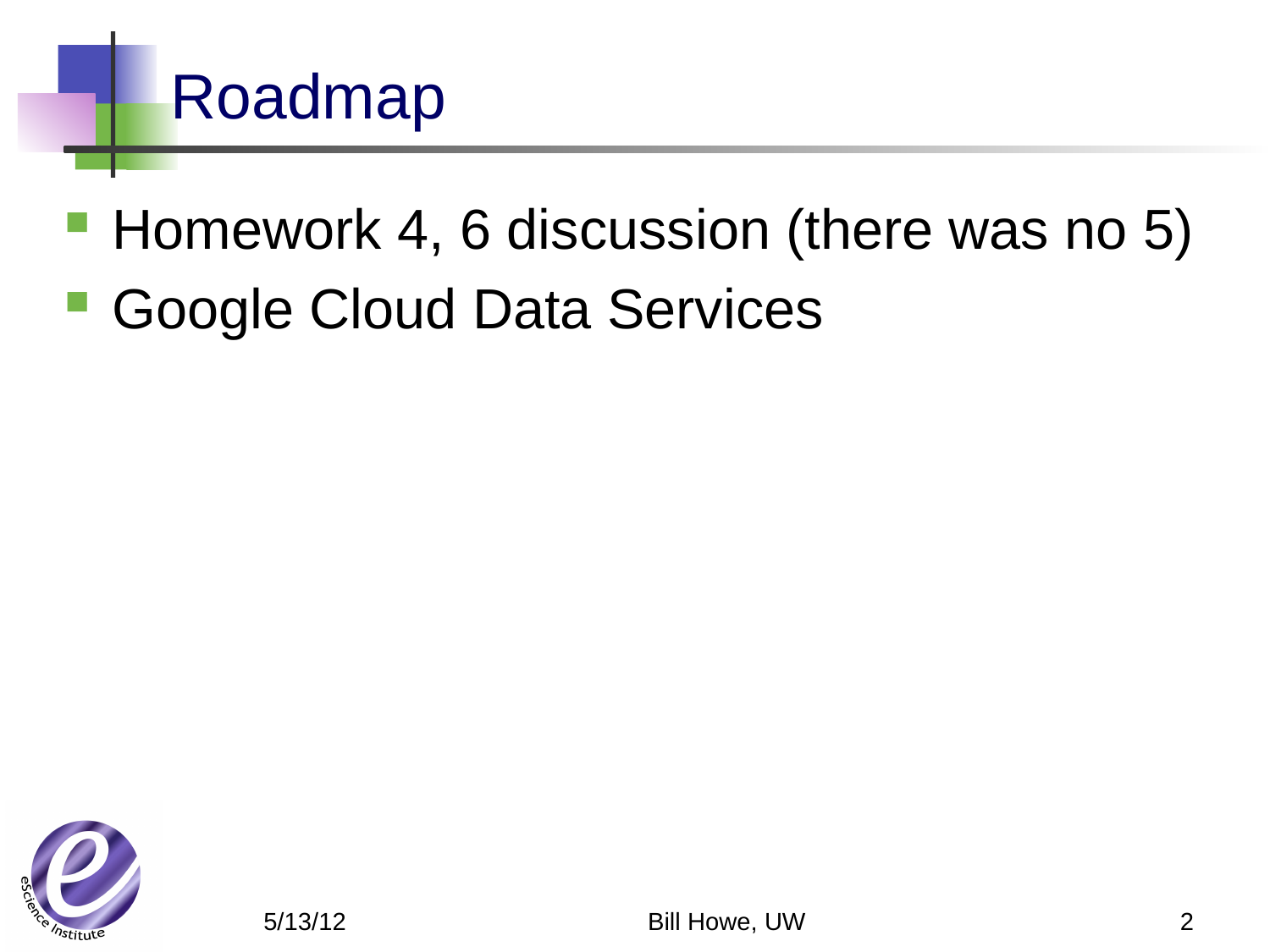

# Roadmap
Homework 4, 6 discussion (there was no 5)
Google Cloud Data Services

Bill Howe, UW
2
5/13/12